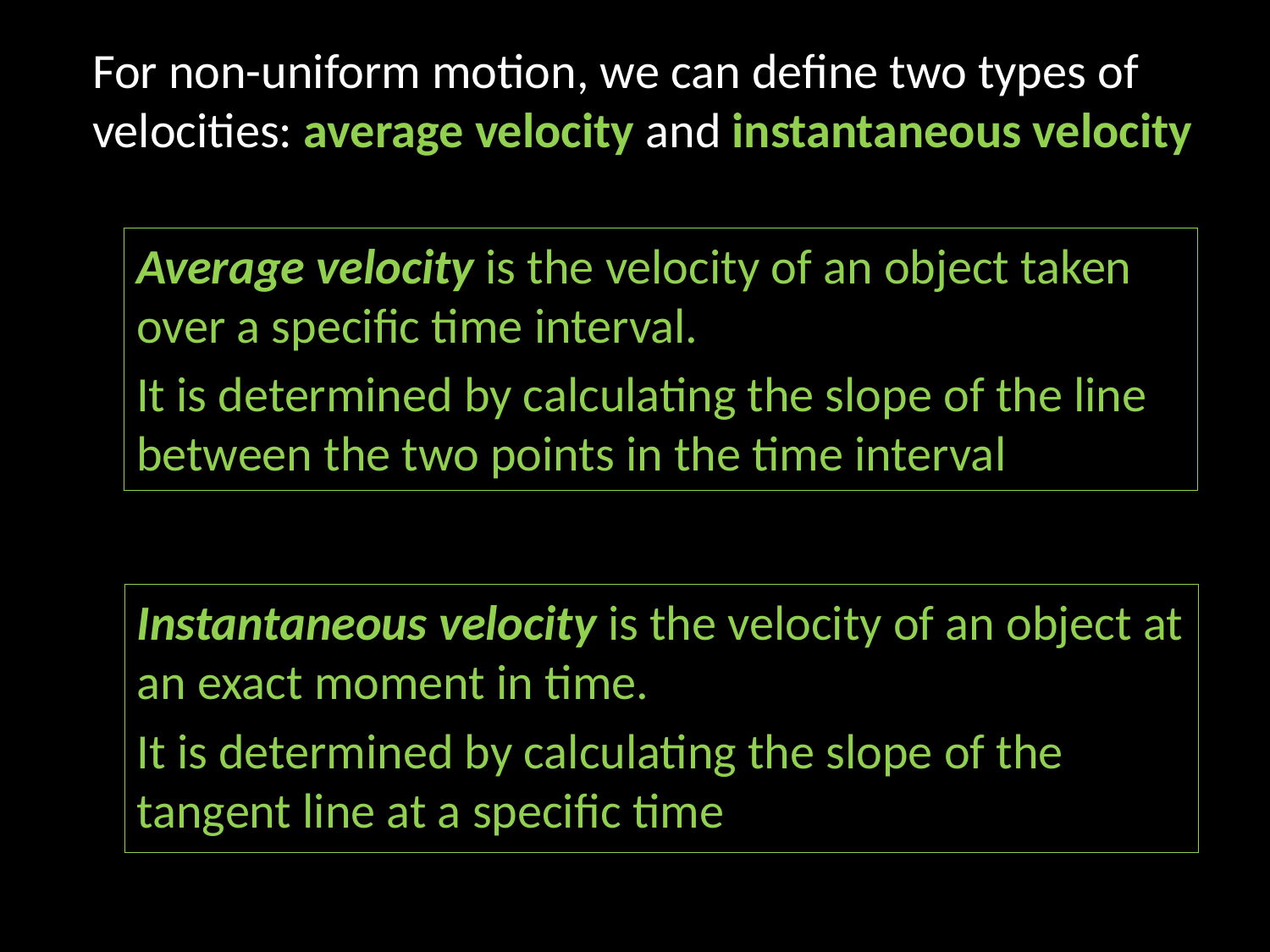

For non-uniform motion, we can define two types of velocities: average velocity and instantaneous velocity
Average velocity is the velocity of an object taken over a specific time interval.
It is determined by calculating the slope of the line between the two points in the time interval
Instantaneous velocity is the velocity of an object at an exact moment in time.
It is determined by calculating the slope of the tangent line at a specific time